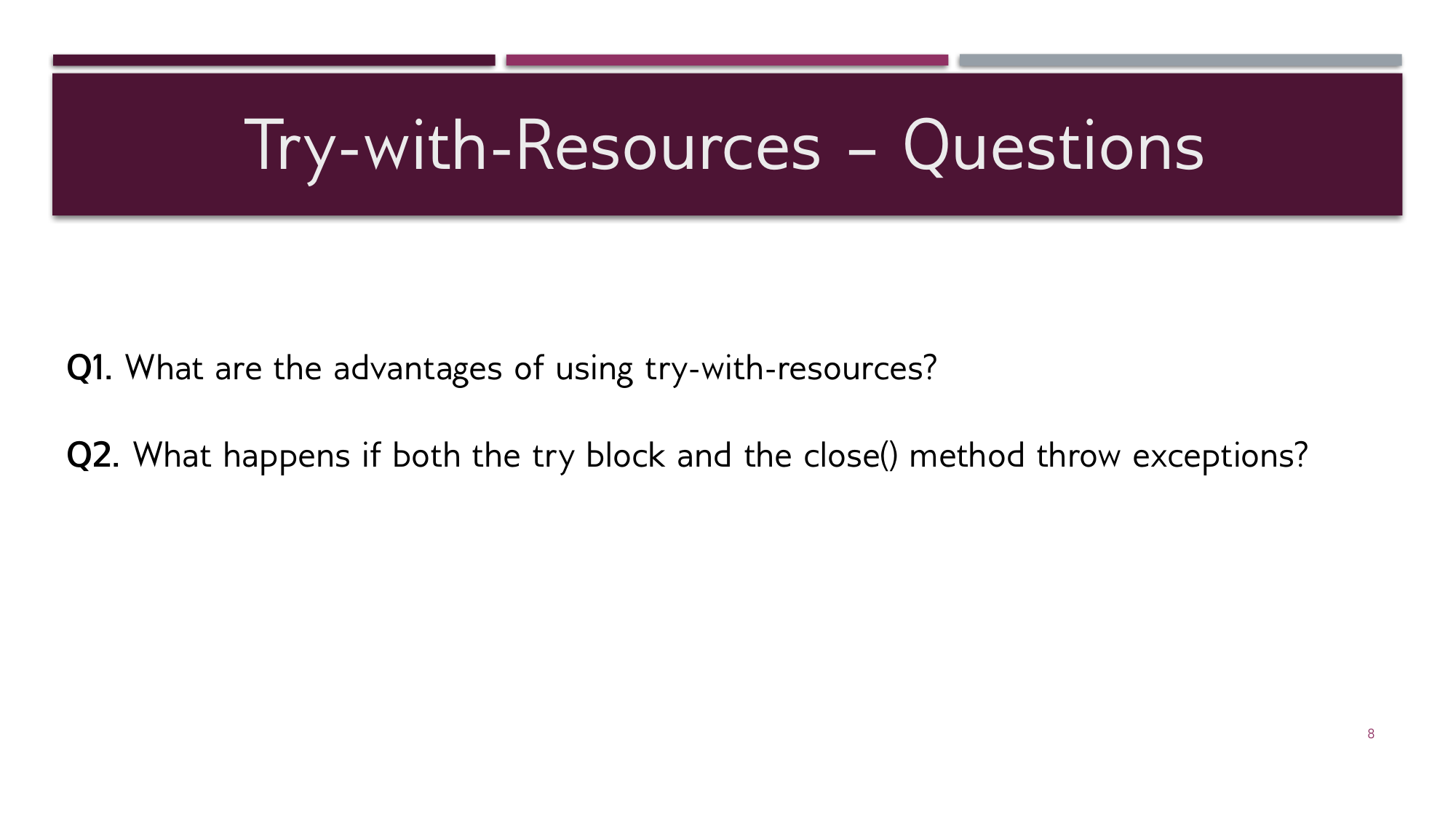

Try-with-Resources – Questions
Q1. What are the advantages of using try-with-resources?

Q2. What happens if both the try block and the close() method throw exceptions?
8